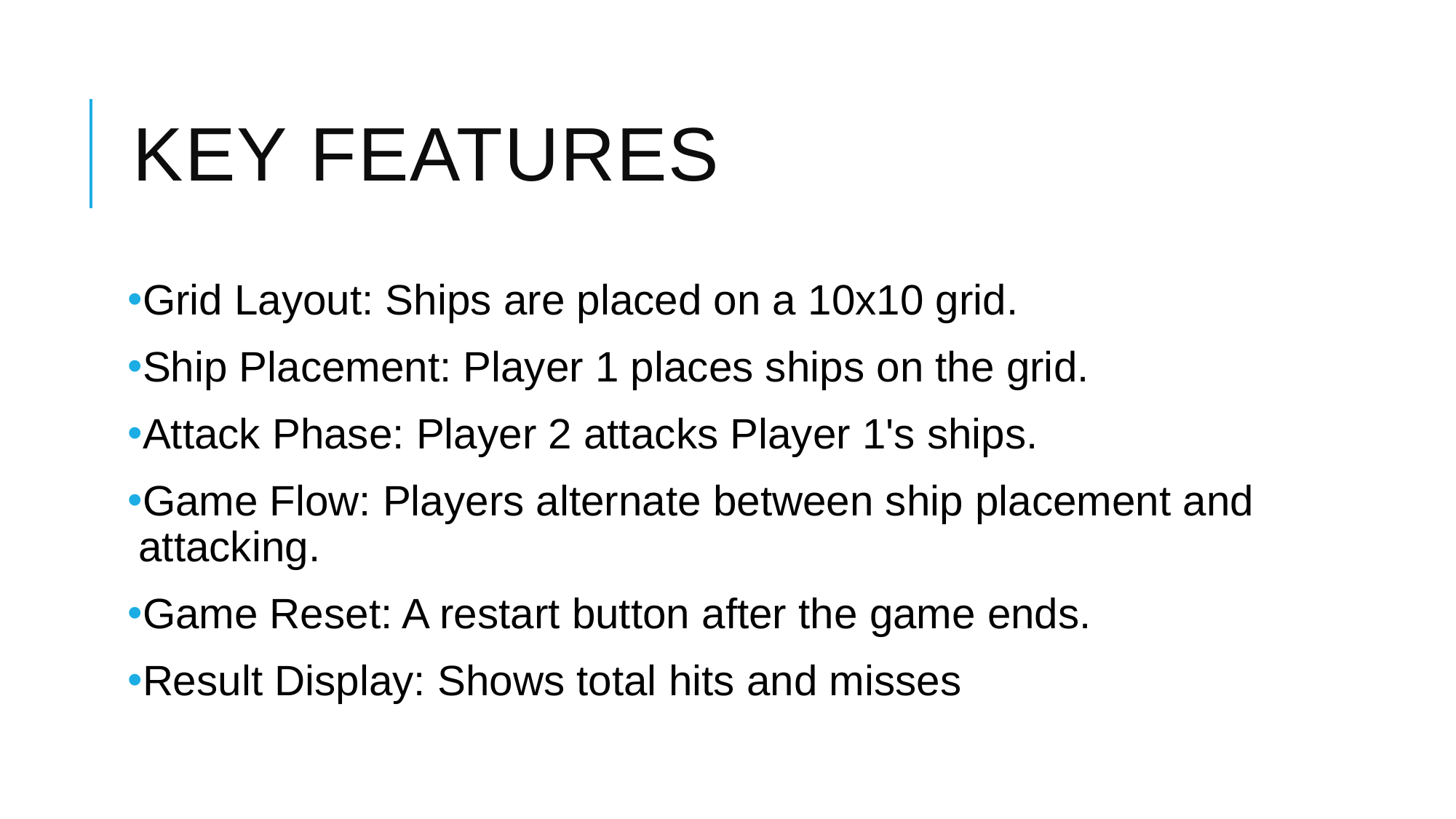

# Key Features
Grid Layout: Ships are placed on a 10x10 grid.
Ship Placement: Player 1 places ships on the grid.
Attack Phase: Player 2 attacks Player 1's ships.
Game Flow: Players alternate between ship placement and attacking.
Game Reset: A restart button after the game ends.
Result Display: Shows total hits and misses